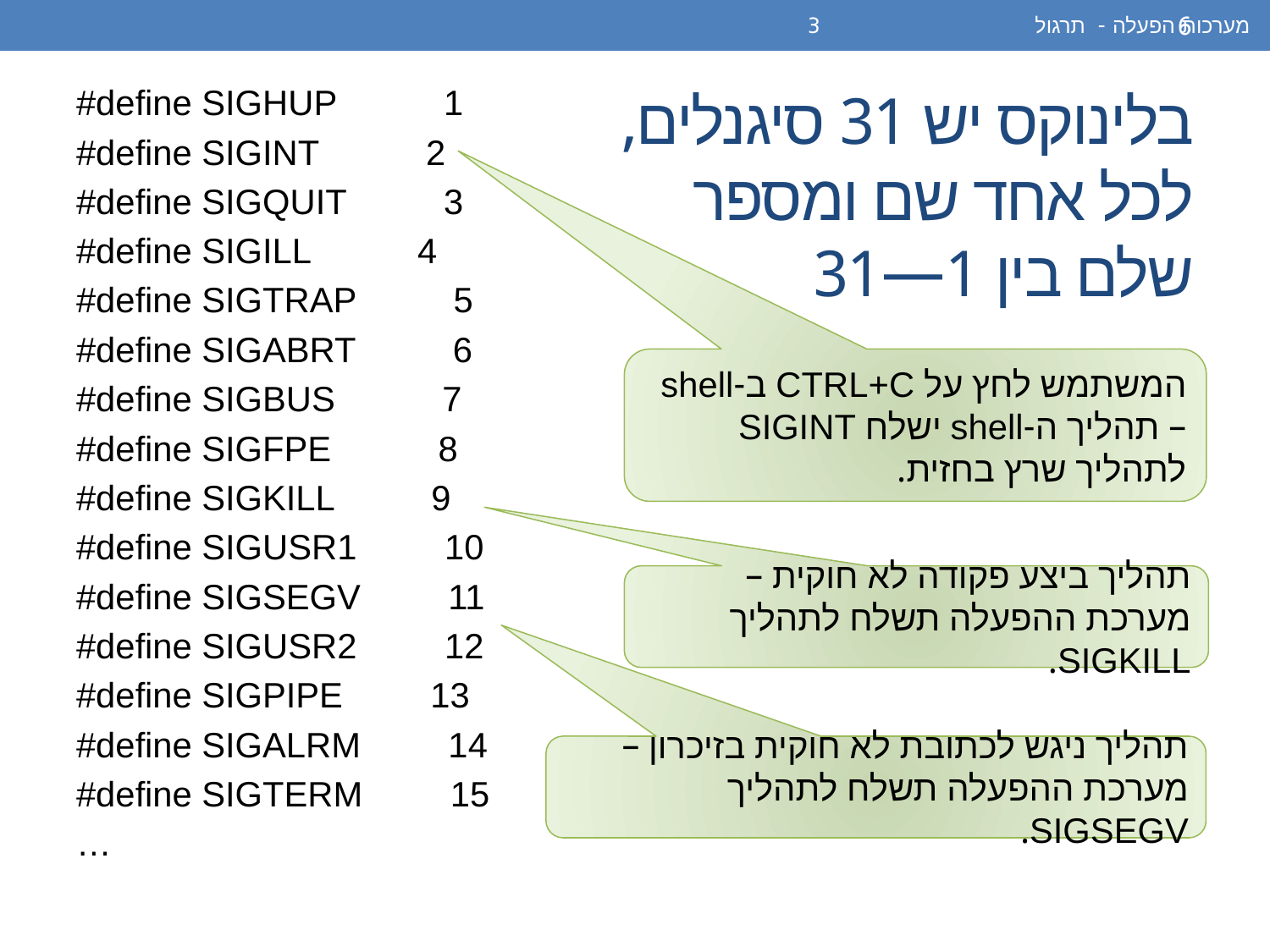

מערכות הפעלה - תרגול 3
6
# בלינוקס יש 31 סיגנלים, לכל אחד שם ומספר שלם בין 1—31
#define SIGHUP           1
#define SIGINT           2
#define SIGQUIT          3
#define SIGILL           4
#define SIGTRAP          5
#define SIGABRT          6
#define SIGBUS           7
#define SIGFPE           8
#define SIGKILL          9
#define SIGUSR1         10
#define SIGSEGV         11
#define SIGUSR2         12
#define SIGPIPE         13
#define SIGALRM         14
#define SIGTERM         15
…

המשתמש לחץ על CTRL+C ב-shell – תהליך ה-shell ישלח SIGINT לתהליך שרץ בחזית.
תהליך ביצע פקודה לא חוקית – מערכת ההפעלה תשלח לתהליך SIGKILL.
תהליך ניגש לכתובת לא חוקית בזיכרון – מערכת ההפעלה תשלח לתהליך SIGSEGV.